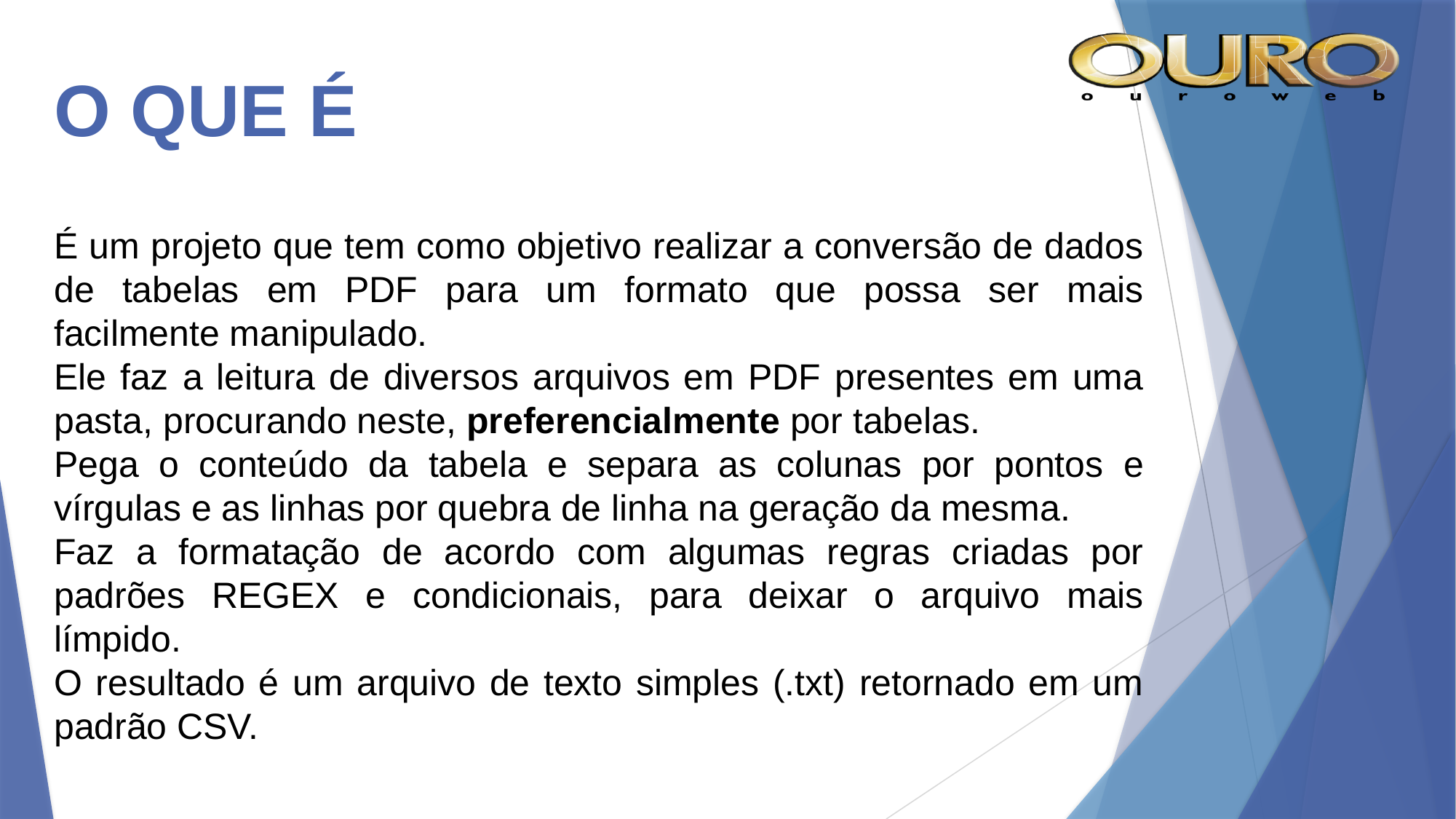

# O QUE É
É um projeto que tem como objetivo realizar a conversão de dados de tabelas em PDF para um formato que possa ser mais facilmente manipulado.
Ele faz a leitura de diversos arquivos em PDF presentes em uma pasta, procurando neste, preferencialmente por tabelas.
Pega o conteúdo da tabela e separa as colunas por pontos e vírgulas e as linhas por quebra de linha na geração da mesma.
Faz a formatação de acordo com algumas regras criadas por padrões REGEX e condicionais, para deixar o arquivo mais límpido.
O resultado é um arquivo de texto simples (.txt) retornado em um padrão CSV.